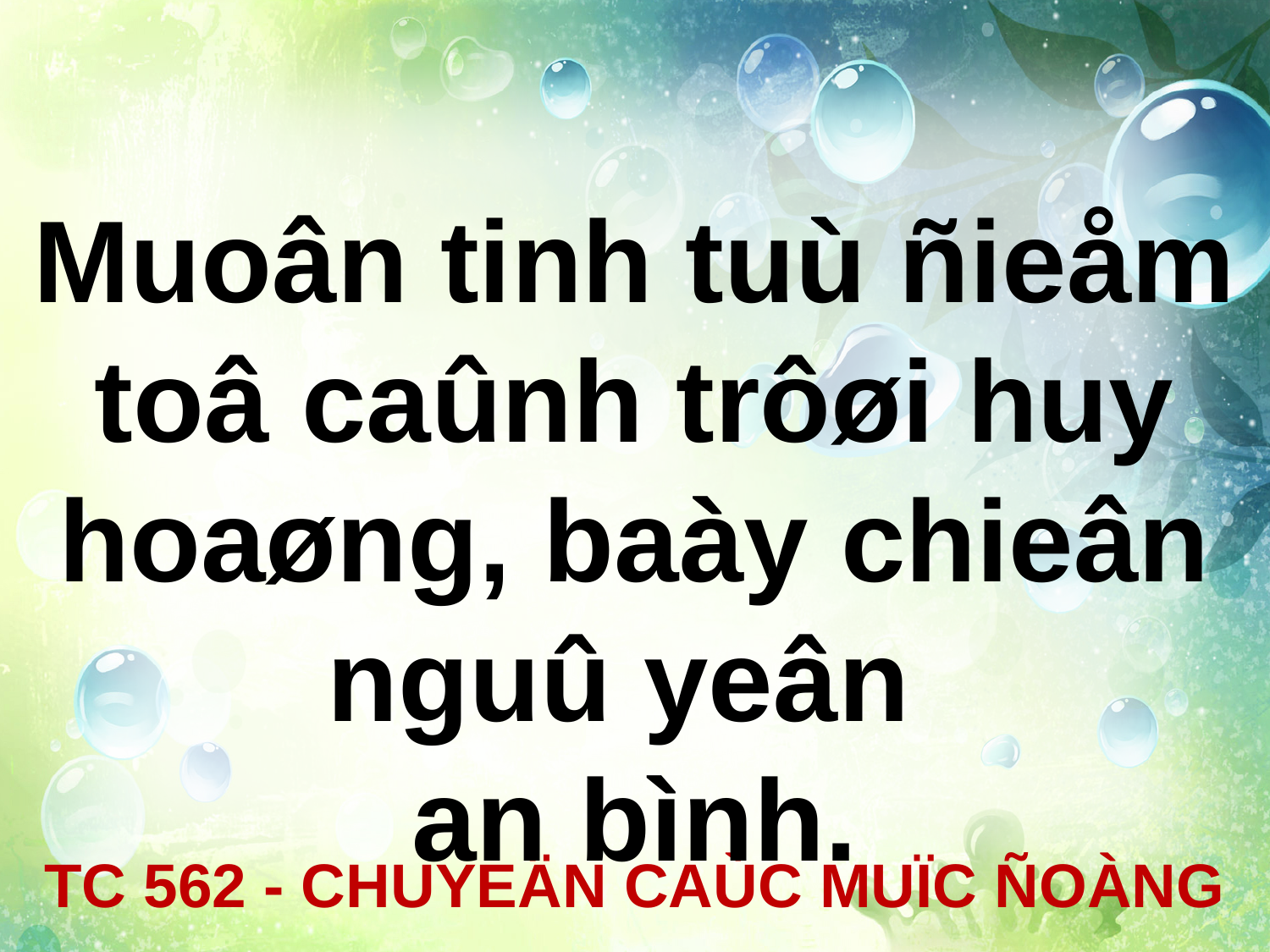

Muoân tinh tuù ñieåm toâ caûnh trôøi huy hoaøng, baày chieân nguû yeân
an bình.
TC 562 - CHUYEÄN CAÙC MUÏC ÑOÀNG